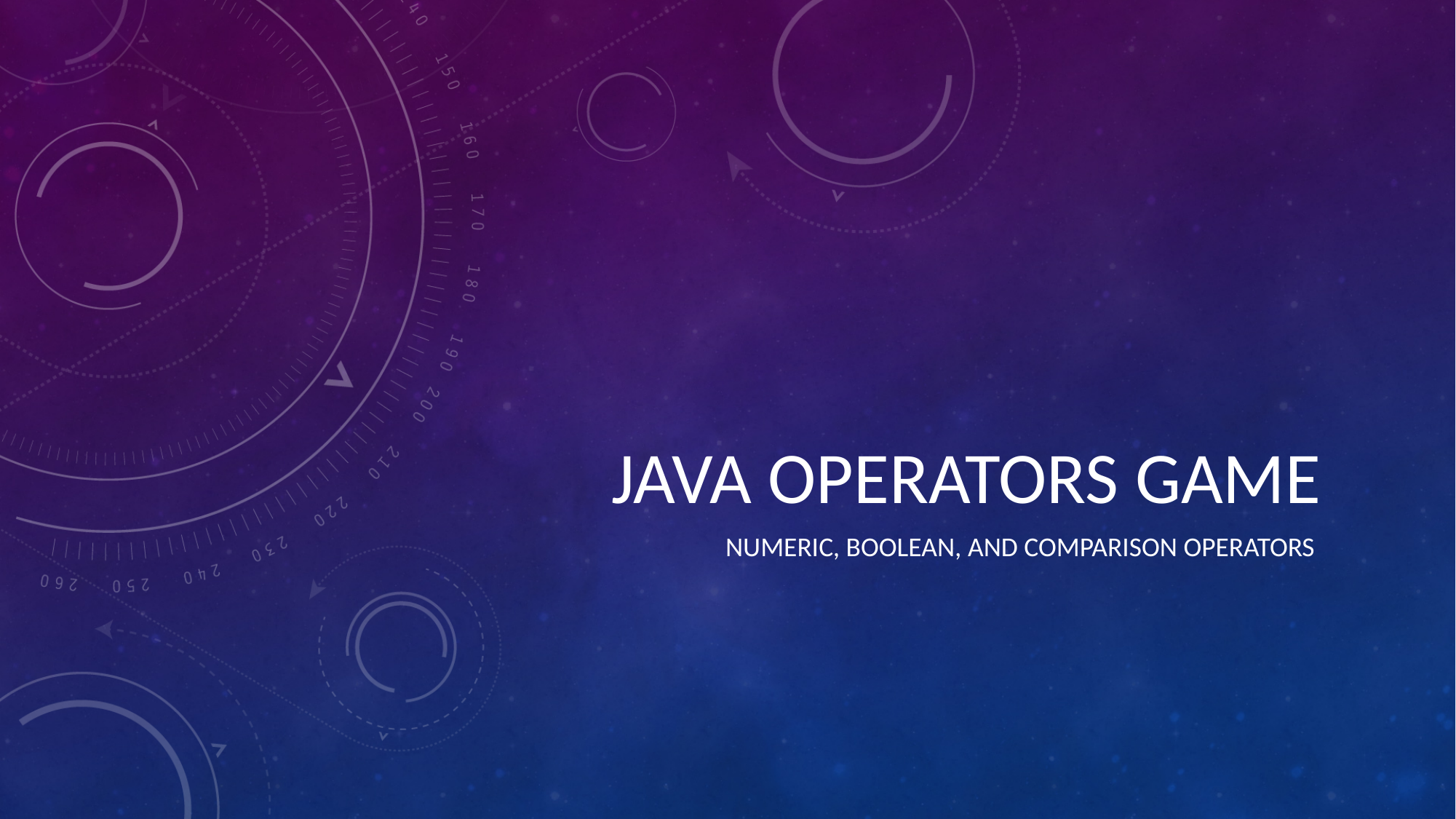

# Java operators game
Numeric, Boolean, and comparison operators